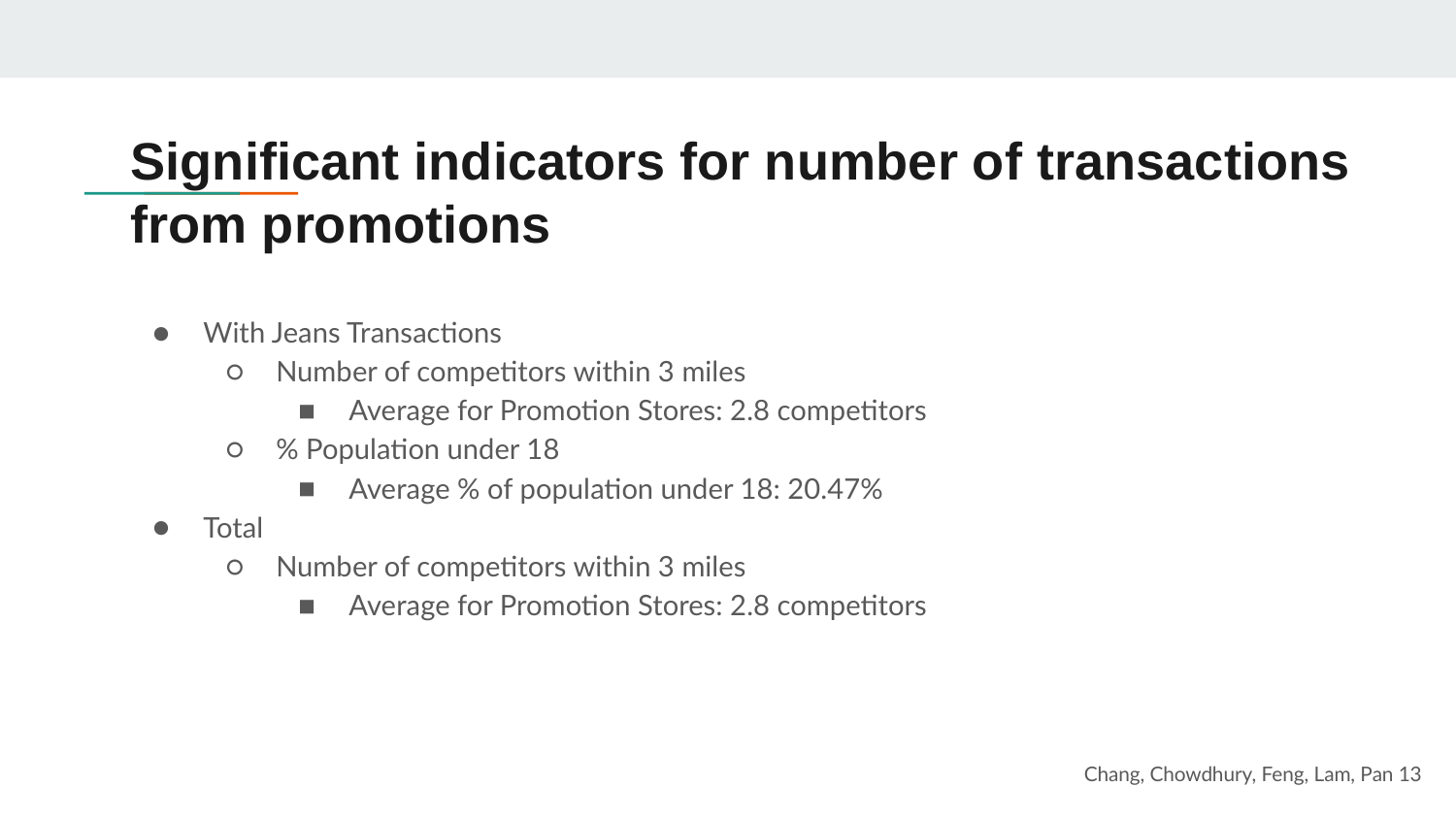

# Significant indicators for number of transactions from promotions
With Jeans Transactions
Number of competitors within 3 miles
Average for Promotion Stores: 2.8 competitors
% Population under 18
Average % of population under 18: 20.47%
Total
Number of competitors within 3 miles
Average for Promotion Stores: 2.8 competitors
Chang, Chowdhury, Feng, Lam, Pan 13